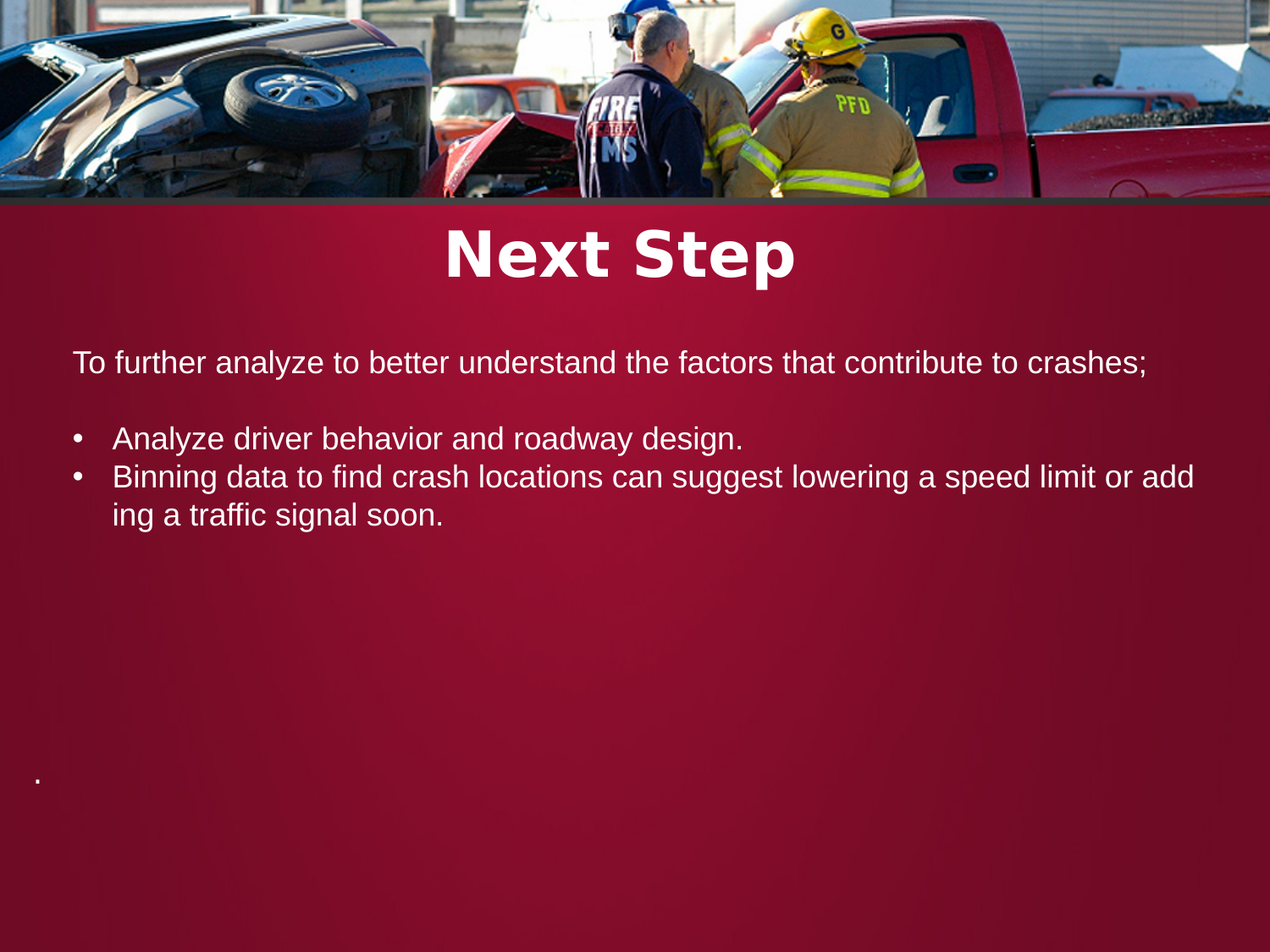

# Next Step
To further analyze to better understand the factors that contribute to crashes;

Analyze driver behavior and roadway design.
Binning data to find crash locations can suggest lowering a speed limit or adding a traffic signal soon.

.